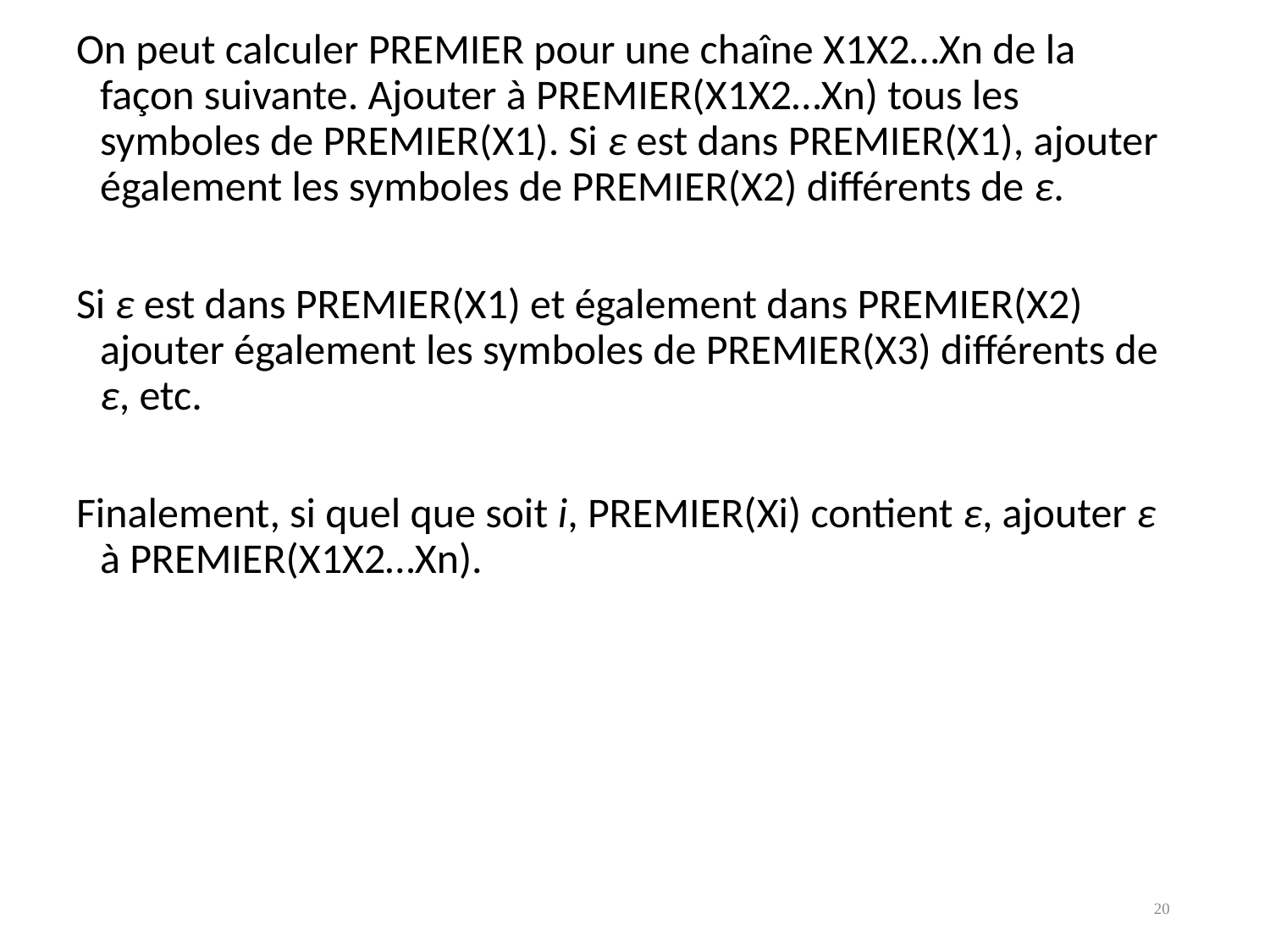

On peut calculer PREMIER pour une chaîne X1X2…Xn de la façon suivante. Ajouter à PREMIER(X1X2…Xn) tous les symboles de PREMIER(X1). Si ε est dans PREMIER(X1), ajouter également les symboles de PREMIER(X2) différents de ε.

Si ε est dans PREMIER(X1) et également dans PREMIER(X2) ajouter également les symboles de PREMIER(X3) différents de ε, etc.

Finalement, si quel que soit i, PREMIER(Xi) contient ε, ajouter ε à PREMIER(X1X2…Xn).

20